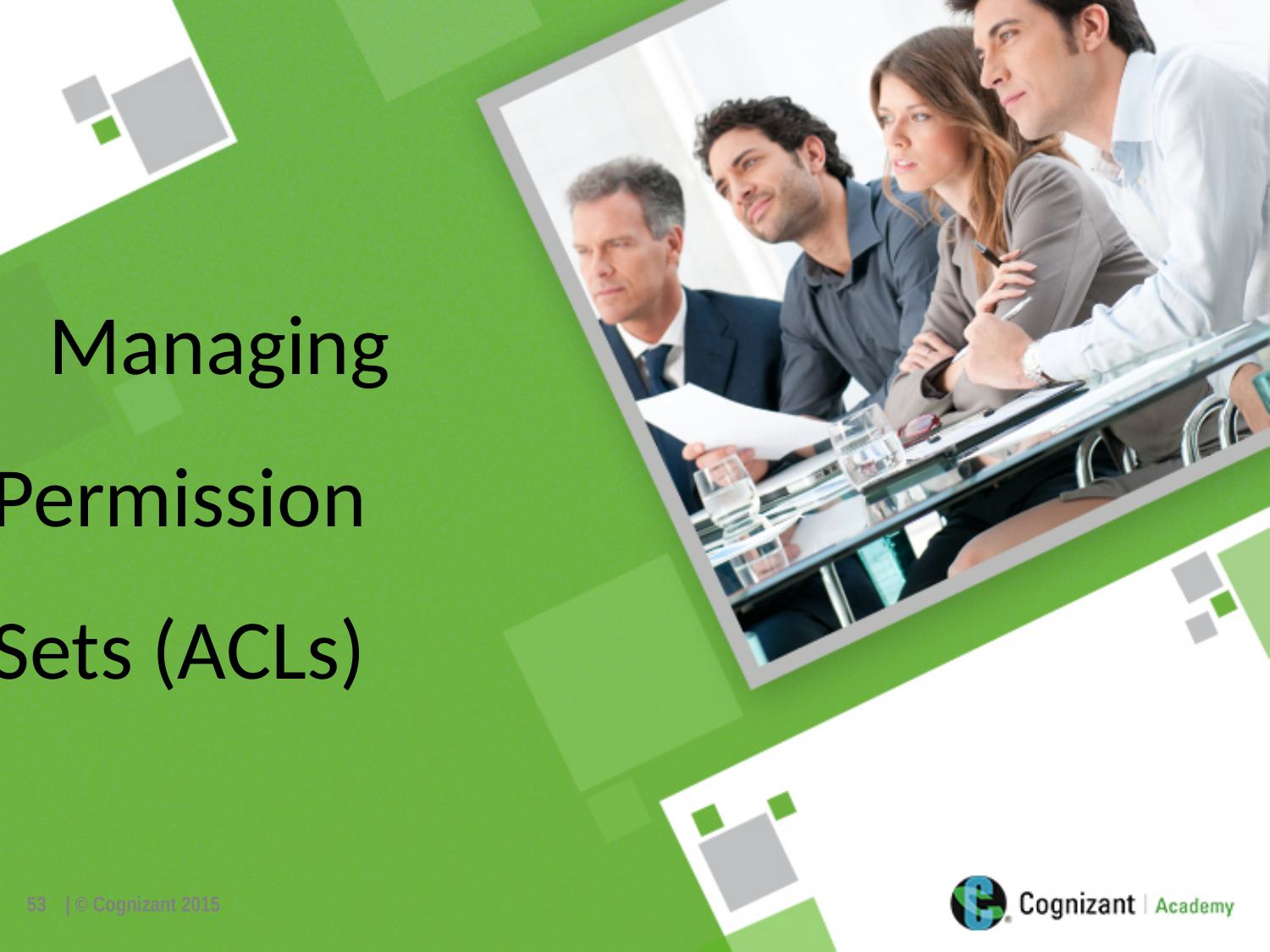

Managing 	Permission 	Sets (ACLs)
53
| © Cognizant 2015